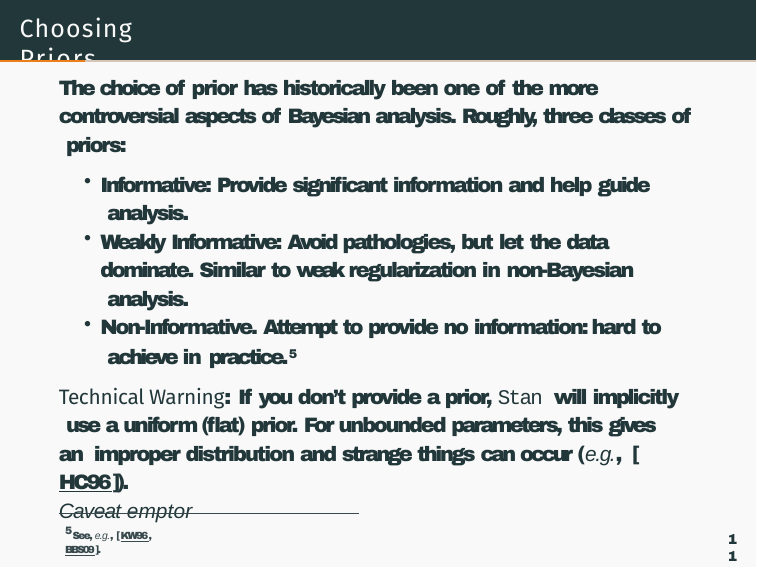

# Choosing Priors

The choice of prior has historically been one of the more  controversial aspects of Bayesian analysis. Roughly, three classes of  priors:
Informative: Provide signiﬁcant information and help guide  analysis.
Weakly Informative: Avoid pathologies, but let the data  dominate. Similar to weak regularization in non-Bayesian  analysis.
Non-Informative. Attempt to provide no information: hard to  achieve in practice.5
Technical Warning: If you don’t provide a prior, Stan will implicitly  use a uniform (ﬂat) prior. For unbounded parameters, this gives an  improper distribution and strange things can occur (e.g., [HC96]).
Caveat emptor

5See, e.g., [KW96, BBS09].
11